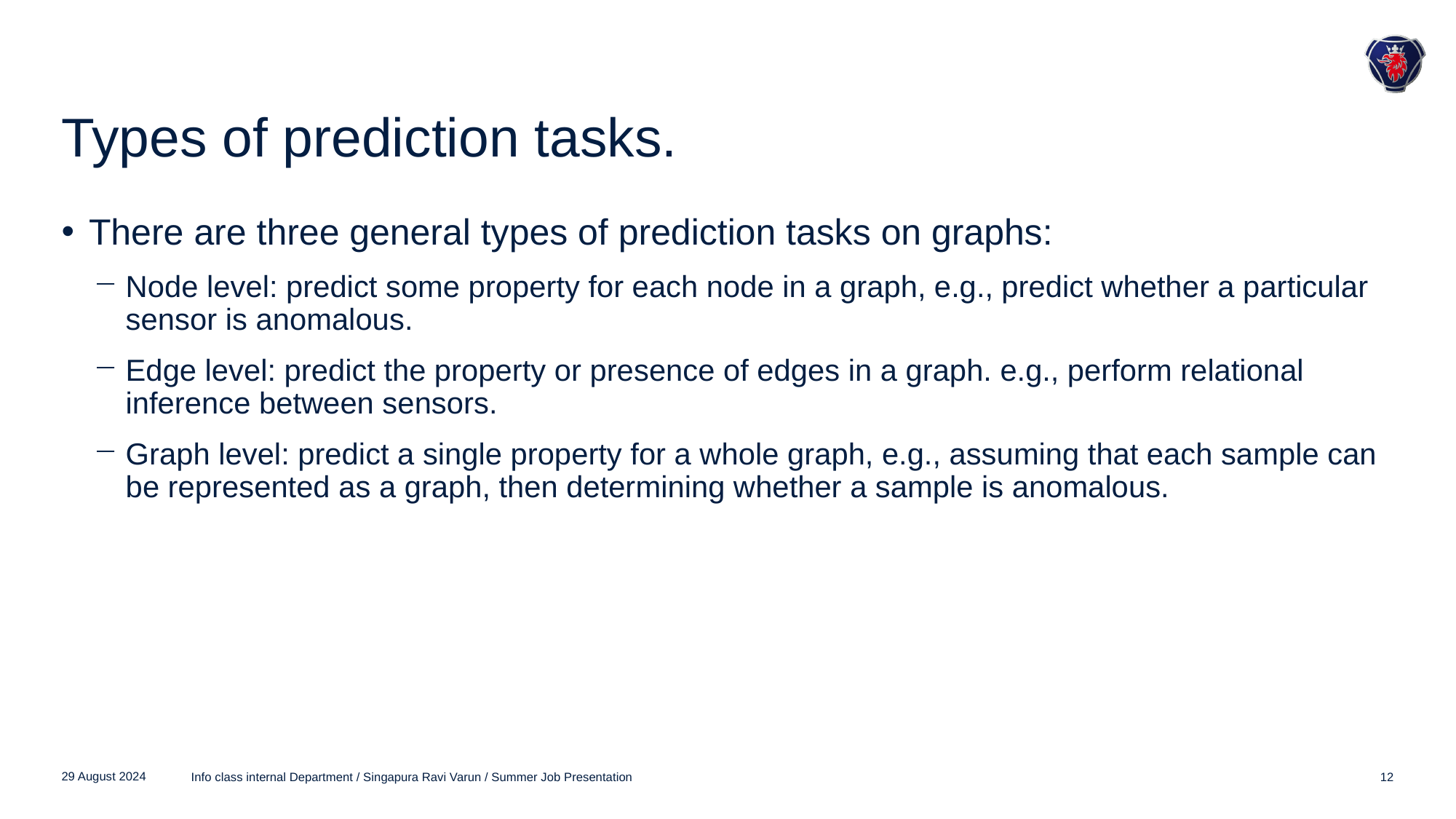

# Types of prediction tasks.
There are three general types of prediction tasks on graphs:
Node level: predict some property for each node in a graph, e.g., predict whether a particular sensor is anomalous.
Edge level: predict the property or presence of edges in a graph. e.g., perform relational inference between sensors.
Graph level: predict a single property for a whole graph, e.g., assuming that each sample can be represented as a graph, then determining whether a sample is anomalous.
29 August 2024
Info class internal Department / Singapura Ravi Varun / Summer Job Presentation
12